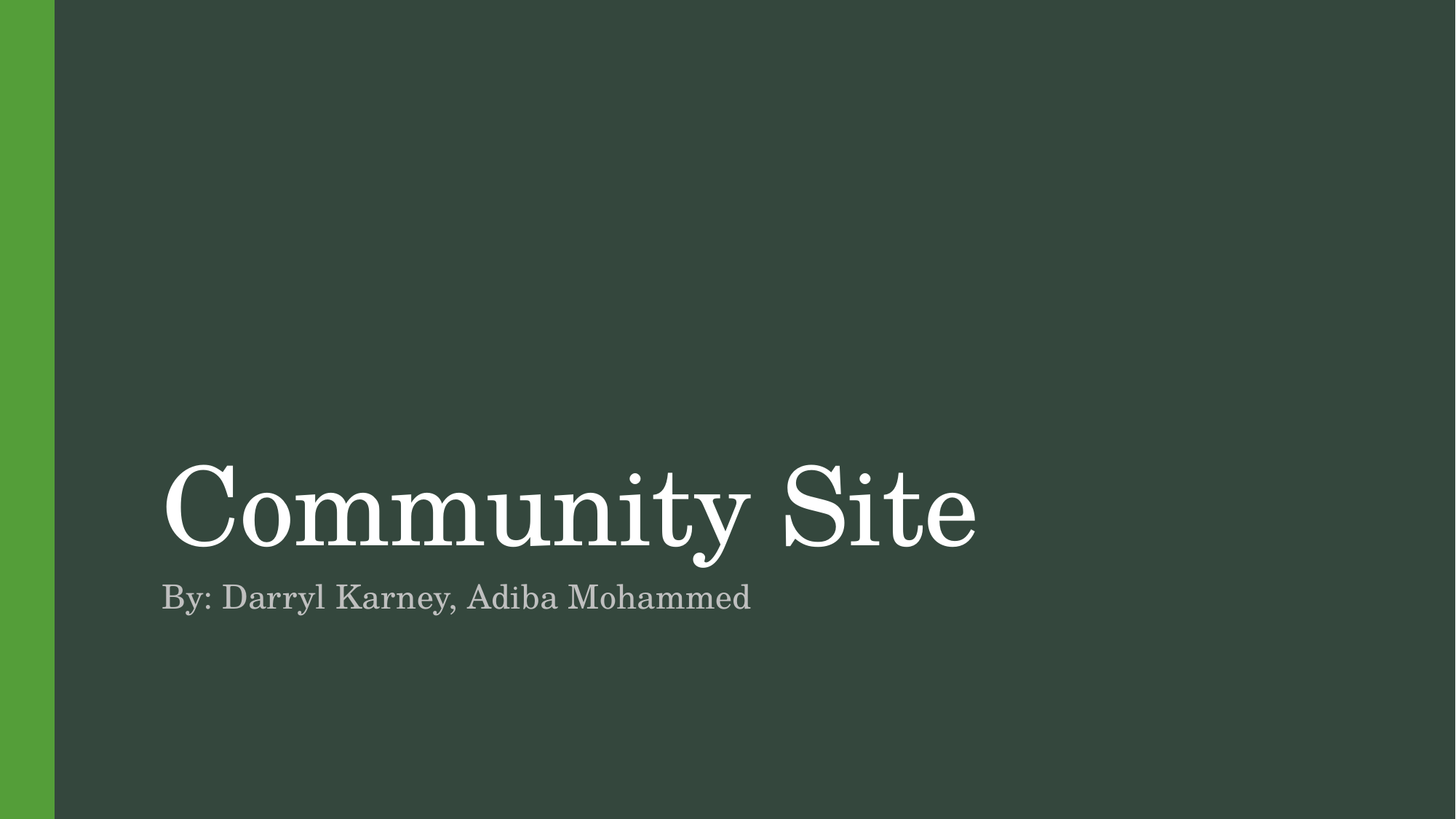

# Community Site
By: Darryl Karney, Adiba Mohammed